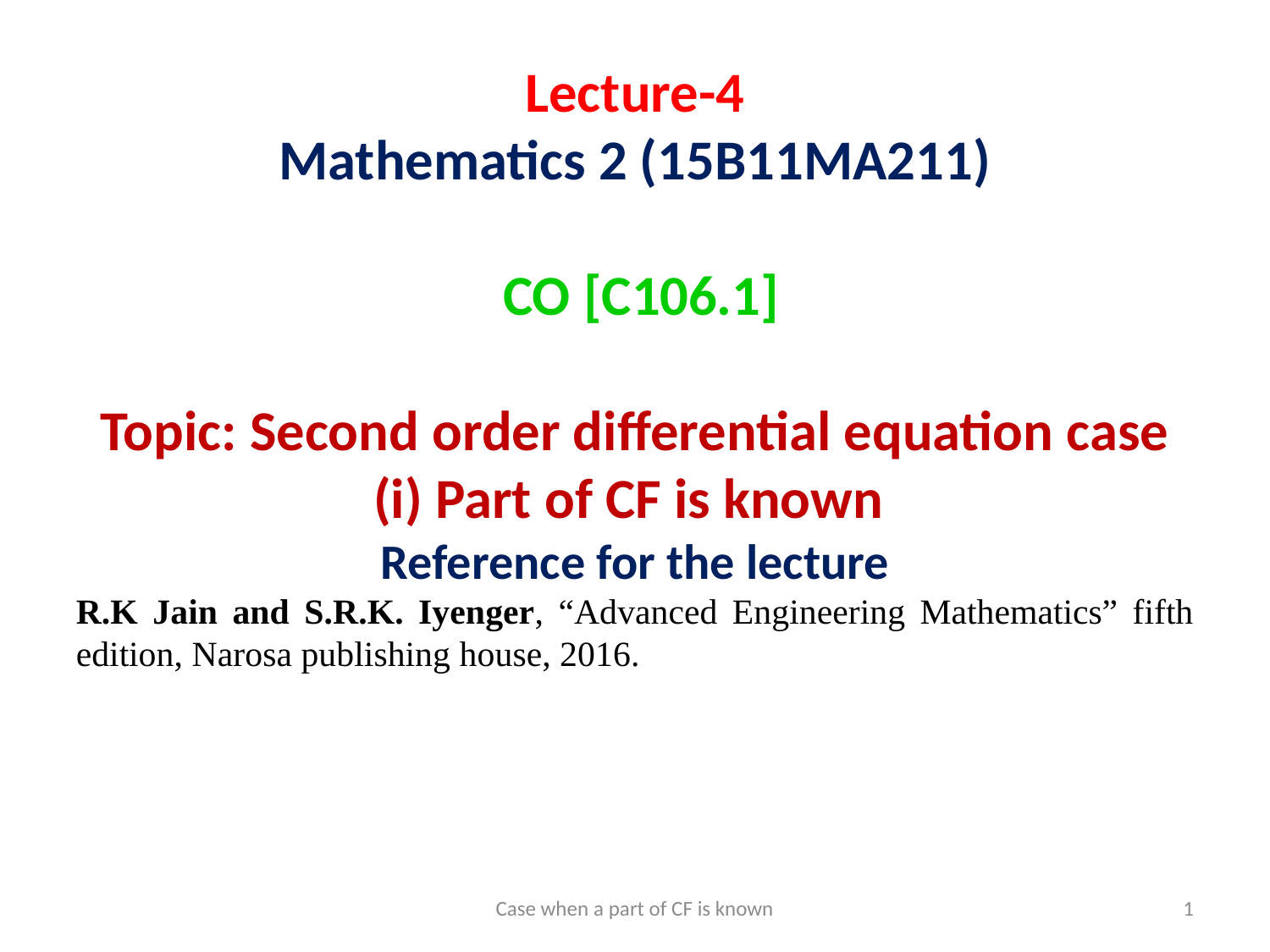

Lecture-4
Mathematics 2 (15B11MA211)

 CO [C106.1]

Topic: Second order differential equation case (i) Part of CF is known
Reference for the lecture
R.K Jain and S.R.K. Iyenger, “Advanced Engineering Mathematics” fifth edition, Narosa publishing house, 2016.

Case when a part of CF is known
1